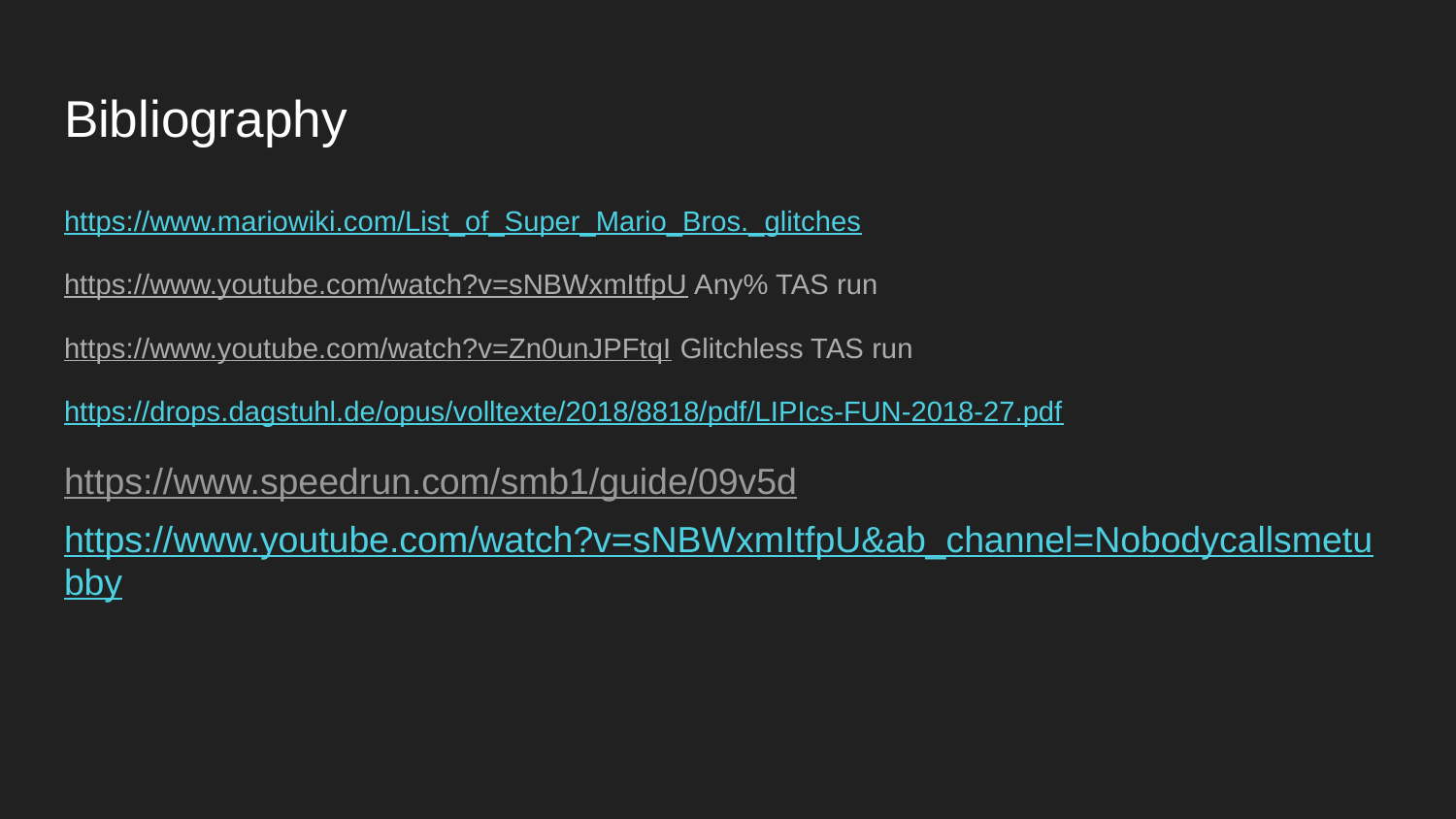

# Bibliography
https://www.mariowiki.com/List_of_Super_Mario_Bros._glitches
https://www.youtube.com/watch?v=sNBWxmItfpU Any% TAS run
https://www.youtube.com/watch?v=Zn0unJPFtqI Glitchless TAS run
https://drops.dagstuhl.de/opus/volltexte/2018/8818/pdf/LIPIcs-FUN-2018-27.pdf
https://www.speedrun.com/smb1/guide/09v5d
https://www.youtube.com/watch?v=sNBWxmItfpU&ab_channel=Nobodycallsmetubby